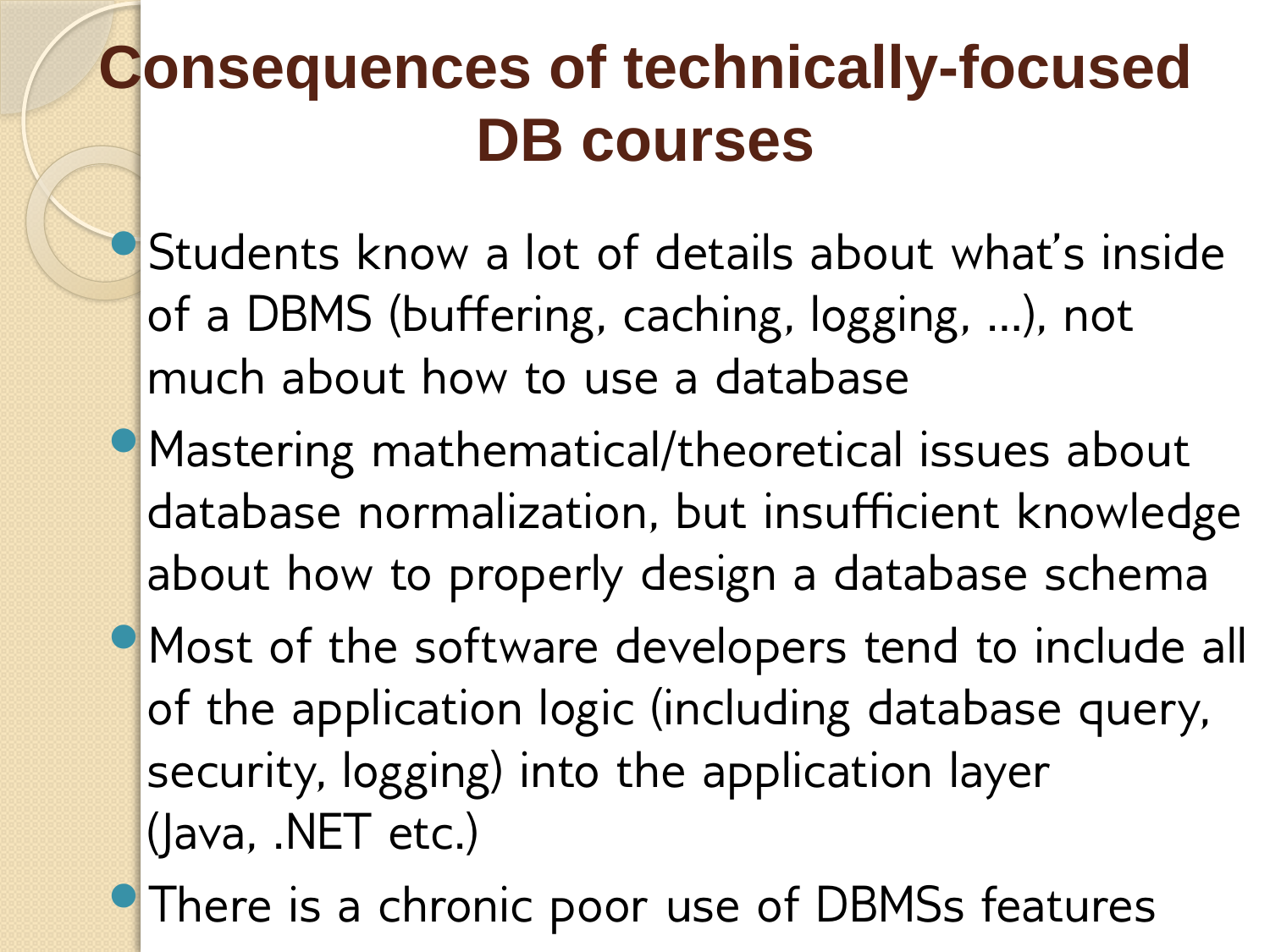

# Consequences of technically-focused DB courses
Students know a lot of details about what’s inside of a DBMS (buffering, caching, logging, …), not much about how to use a database
Mastering mathematical/theoretical issues about database normalization, but insufficient knowledge about how to properly design a database schema
Most of the software developers tend to include all of the application logic (including database query, security, logging) into the application layer  (Java, .NET etc.)
There is a chronic poor use of DBMSs features